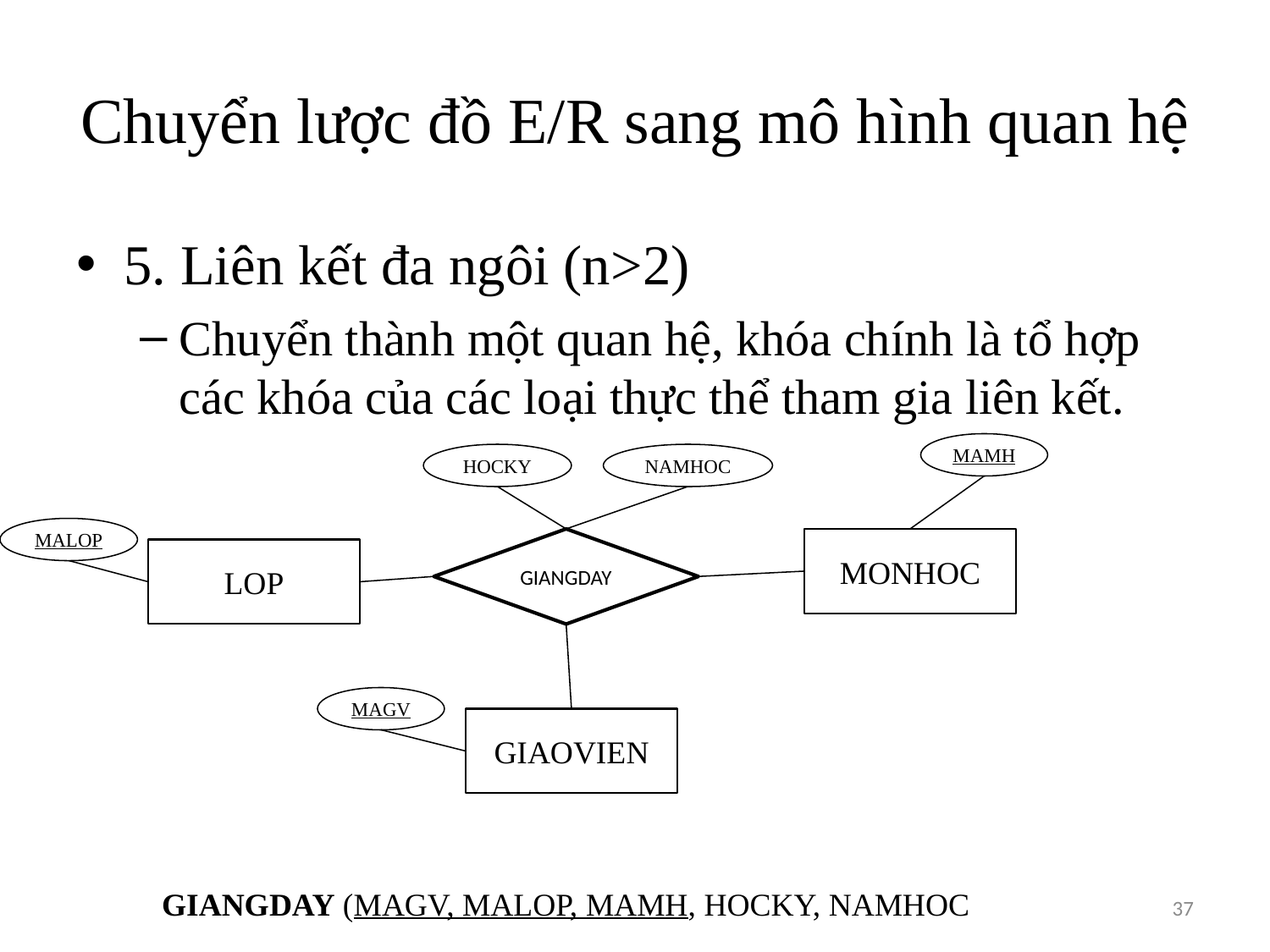

# Chuyển lược đồ E/R sang mô hình quan hệ
5. Liên kết đa ngôi (n>2)
Chuyển thành một quan hệ, khóa chính là tổ hợp các khóa của các loại thực thể tham gia liên kết.
MAMH
MONHOC
HOCKY
NAMHOC
MALOP
LOP
GIANGDAY
MAGV
GIAOVIEN
GIANGDAY (MAGV, MALOP, MAMH, HOCKY, NAMHOC
37